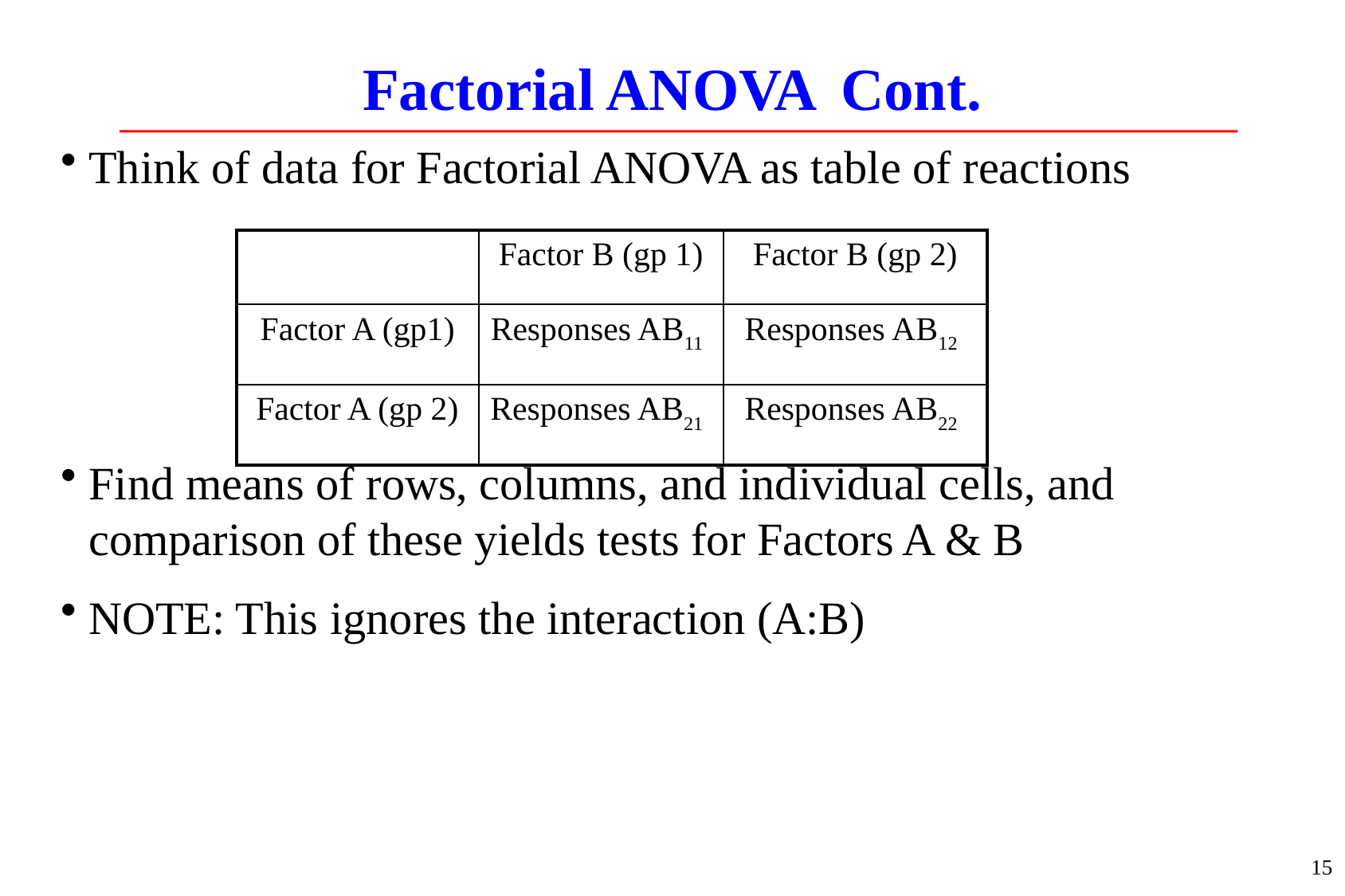

# Factorial ANOVA	Cont.
Think of data for Factorial ANOVA as table of reactions

Find means of rows, columns, and individual cells, and comparison of these yields tests for Factors A & B
NOTE: This ignores the interaction (A:B)

|  | Factor B (gp 1) | Factor B (gp 2) |
| --- | --- | --- |
| Factor A (gp1) | Responses AB11 | Responses AB12 |
| Factor A (gp 2) | Responses AB21 | Responses AB22 |
15